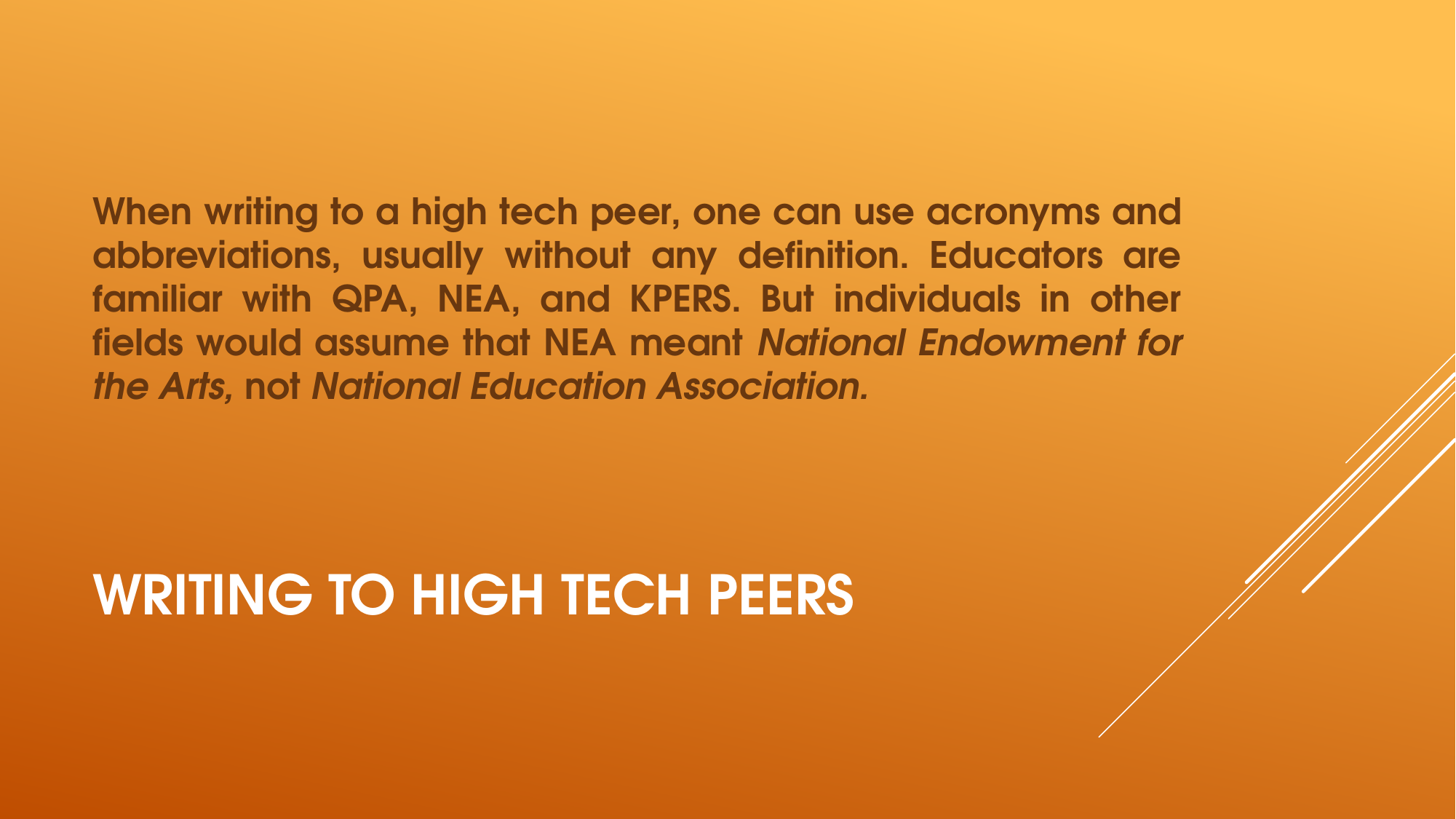

When writing to a high tech peer, one can use acronyms and abbreviations, usually without any definition. Educators are familiar with QPA, NEA, and KPERS. But individuals in other fields would assume that NEA meant National Endowment for the Arts, not National Education Association.
# Writing to High Tech Peers